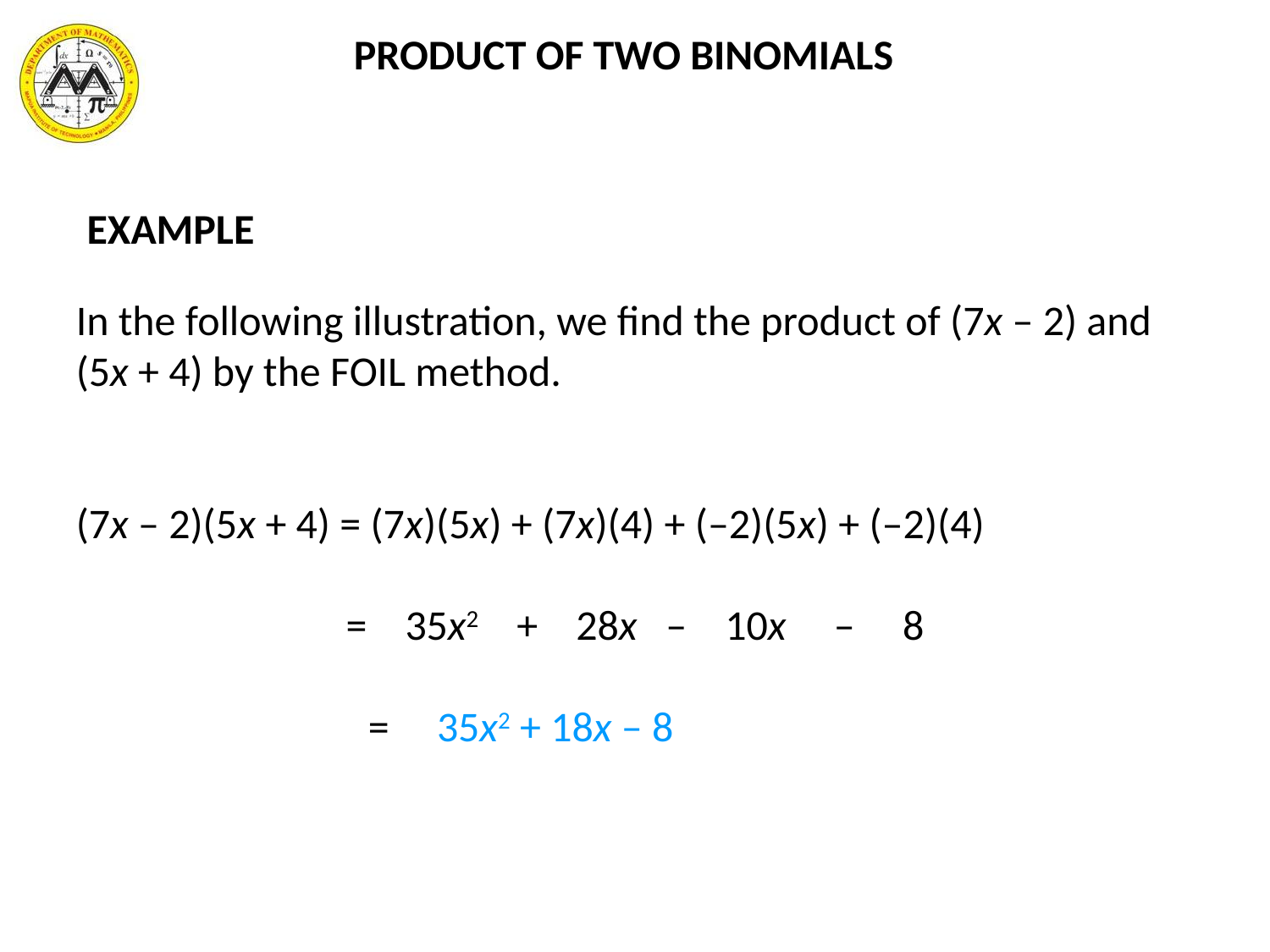

PRODUCT OF TWO BINOMIALS
# EXAMPLE
In the following illustration, we find the product of (7x – 2) and (5x + 4) by the FOIL method.

(7x – 2)(5x + 4) = (7x)(5x) + (7x)(4) + (–2)(5x) + (–2)(4)

	               =    35x2    +    28x   –    10x     –     8

		    =     35x2 + 18x – 8